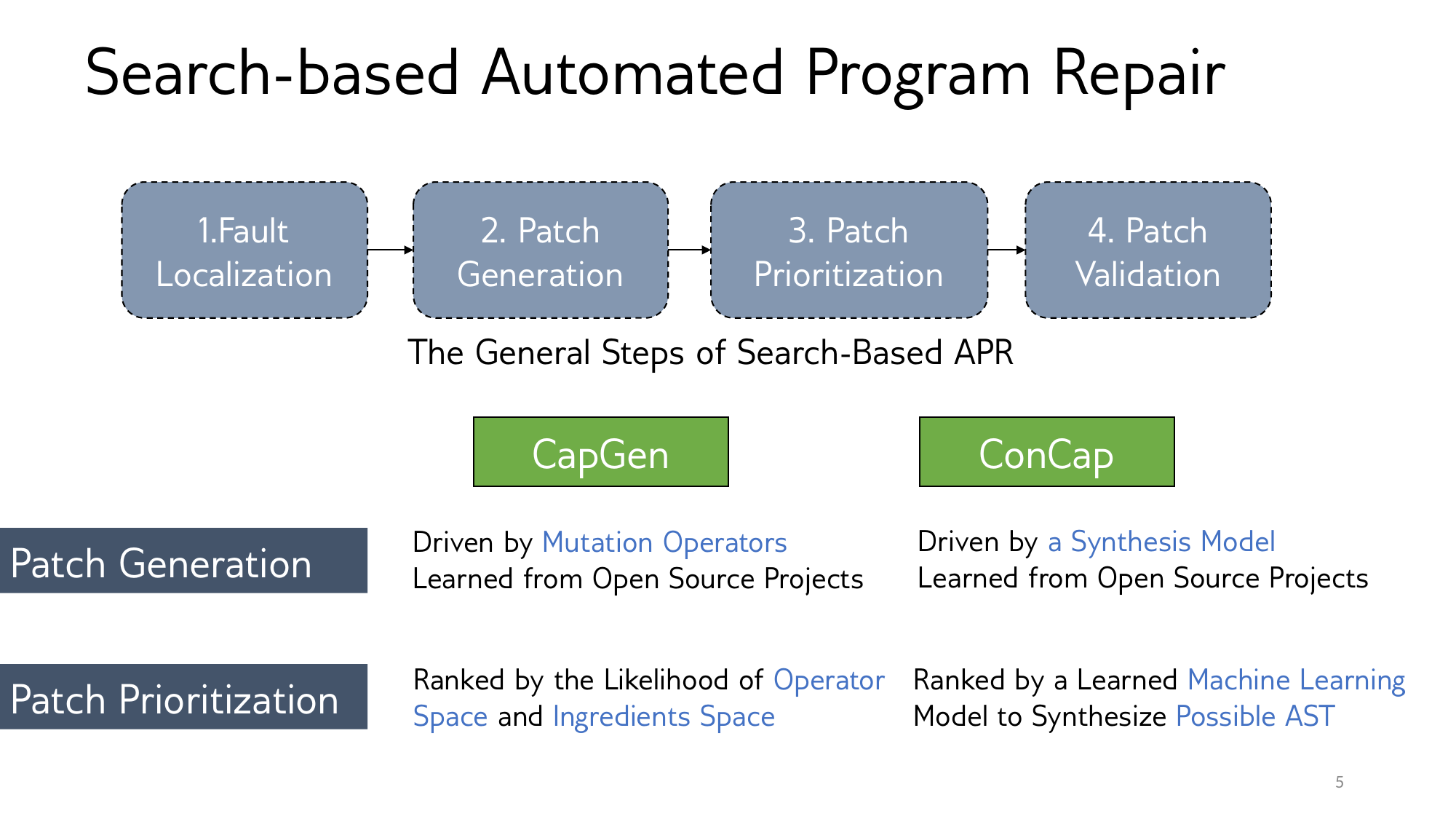

Search-based Automated Program Repair
2. Patch
Generation
3. Patch Prioritization
1.Fault
Localization
4. Patch
Validation
The General Steps of Search-Based APR
CapGen
ConCap
Driven by a Synthesis Model
Learned from Open Source Projects
Driven by Mutation Operators
Learned from Open Source Projects
Patch Generation
Ranked by the Likelihood of Operator
Space and Ingredients Space
Ranked by a Learned Machine Learning
Model to Synthesize Possible AST

Patch Prioritization
5